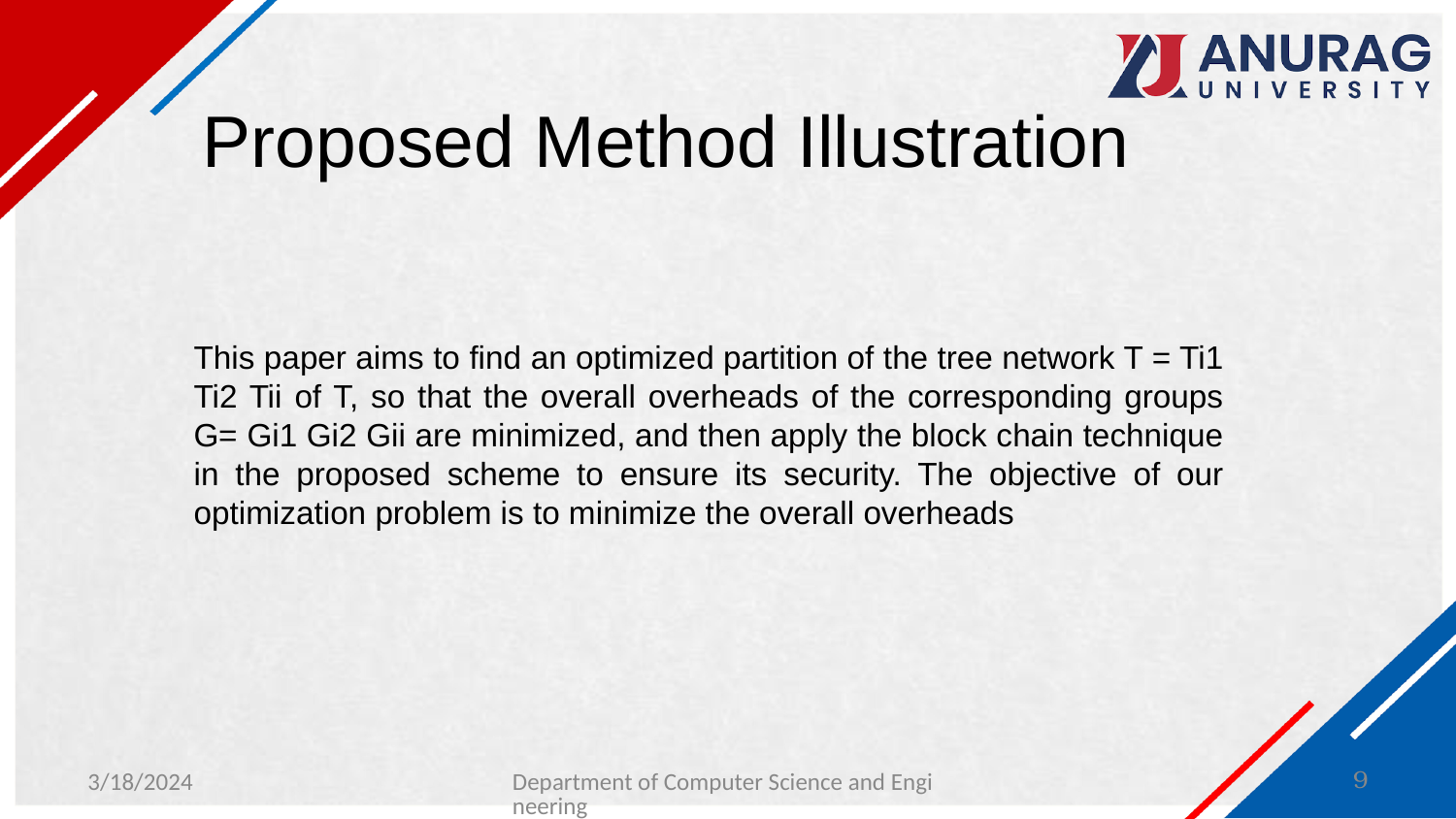

# Proposed Method Illustration
This paper aims to find an optimized partition of the tree network T = Ti1 Ti2 Tii of T, so that the overall overheads of the corresponding groups G= Gi1 Gi2 Gii are minimized, and then apply the block chain technique in the proposed scheme to ensure its security. The objective of our optimization problem is to minimize the overall overheads

3/18/2024
Department of Computer Science and Engineering
9